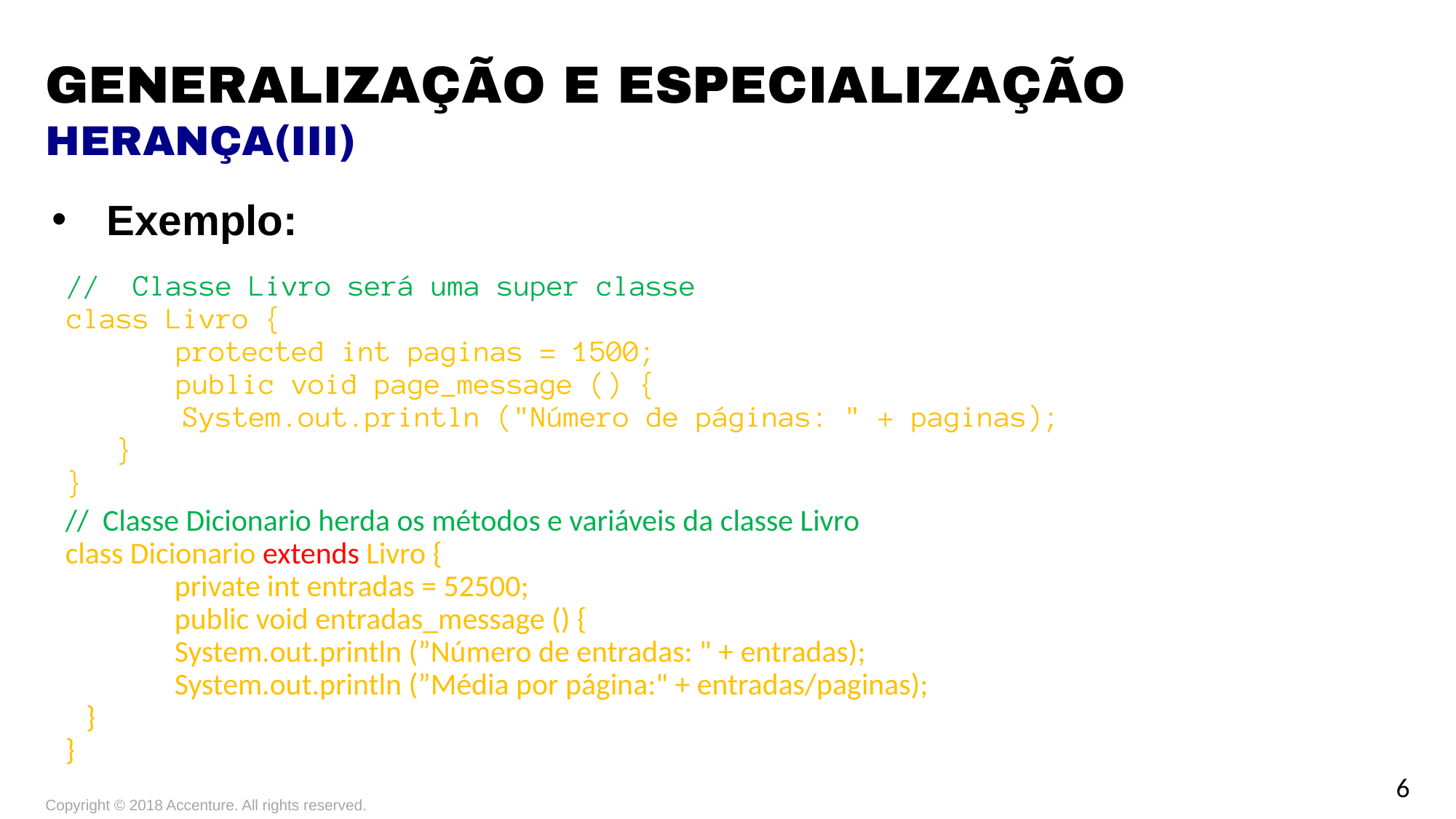

# Generalização e Especialização Herança(III)
Exemplo:

//  Classe Livro será uma super classe
class Livro {
   	protected int paginas = 1500;
	public void page_message () {
       System.out.println ("Número de páginas: " + paginas);
   }
}
//  Classe Dicionario herda os métodos e variáveis da classe Livro
class Dicionario extends Livro {
   	private int entradas = 52500;
	public void entradas_message () {
        	System.out.println (”Número de entradas: " + entradas);
        	System.out.println (”Média por página:" + entradas/paginas);
   }
}
6
Copyright © 2018 Accenture. All rights reserved.